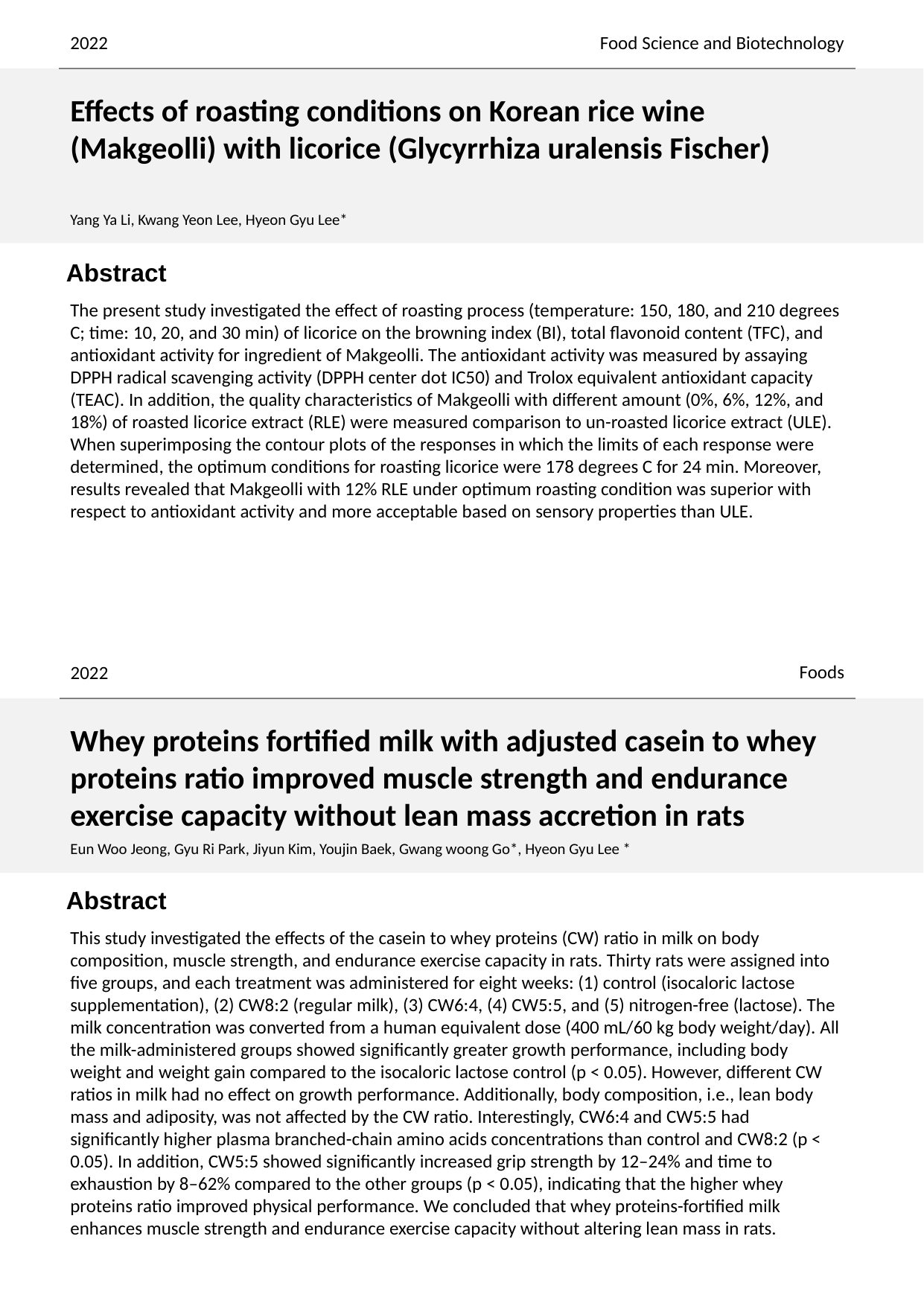

2022
Food Science and Biotechnology
Effects of roasting conditions on Korean rice wine (Makgeolli) with licorice (Glycyrrhiza uralensis Fischer)
Yang Ya Li, Kwang Yeon Lee, Hyeon Gyu Lee*
The present study investigated the effect of roasting process (temperature: 150, 180, and 210 degrees C; time: 10, 20, and 30 min) of licorice on the browning index (BI), total flavonoid content (TFC), and antioxidant activity for ingredient of Makgeolli. The antioxidant activity was measured by assaying DPPH radical scavenging activity (DPPH center dot IC50) and Trolox equivalent antioxidant capacity (TEAC). In addition, the quality characteristics of Makgeolli with different amount (0%, 6%, 12%, and 18%) of roasted licorice extract (RLE) were measured comparison to un-roasted licorice extract (ULE). When superimposing the contour plots of the responses in which the limits of each response were determined, the optimum conditions for roasting licorice were 178 degrees C for 24 min. Moreover, results revealed that Makgeolli with 12% RLE under optimum roasting condition was superior with respect to antioxidant activity and more acceptable based on sensory properties than ULE.
Foods
2022
Whey proteins fortified milk with adjusted casein to whey proteins ratio improved muscle strength and endurance exercise capacity without lean mass accretion in rats
Eun Woo Jeong, Gyu Ri Park, Jiyun Kim, Youjin Baek, Gwang woong Go*, Hyeon Gyu Lee *
This study investigated the effects of the casein to whey proteins (CW) ratio in milk on body composition, muscle strength, and endurance exercise capacity in rats. Thirty rats were assigned into five groups, and each treatment was administered for eight weeks: (1) control (isocaloric lactose supplementation), (2) CW8:2 (regular milk), (3) CW6:4, (4) CW5:5, and (5) nitrogen-free (lactose). The milk concentration was converted from a human equivalent dose (400 mL/60 kg body weight/day). All the milk-administered groups showed significantly greater growth performance, including body weight and weight gain compared to the isocaloric lactose control (p < 0.05). However, different CW ratios in milk had no effect on growth performance. Additionally, body composition, i.e., lean body mass and adiposity, was not affected by the CW ratio. Interestingly, CW6:4 and CW5:5 had significantly higher plasma branched-chain amino acids concentrations than control and CW8:2 (p < 0.05). In addition, CW5:5 showed significantly increased grip strength by 12–24% and time to exhaustion by 8–62% compared to the other groups (p < 0.05), indicating that the higher whey proteins ratio improved physical performance. We concluded that whey proteins-fortified milk enhances muscle strength and endurance exercise capacity without altering lean mass in rats.